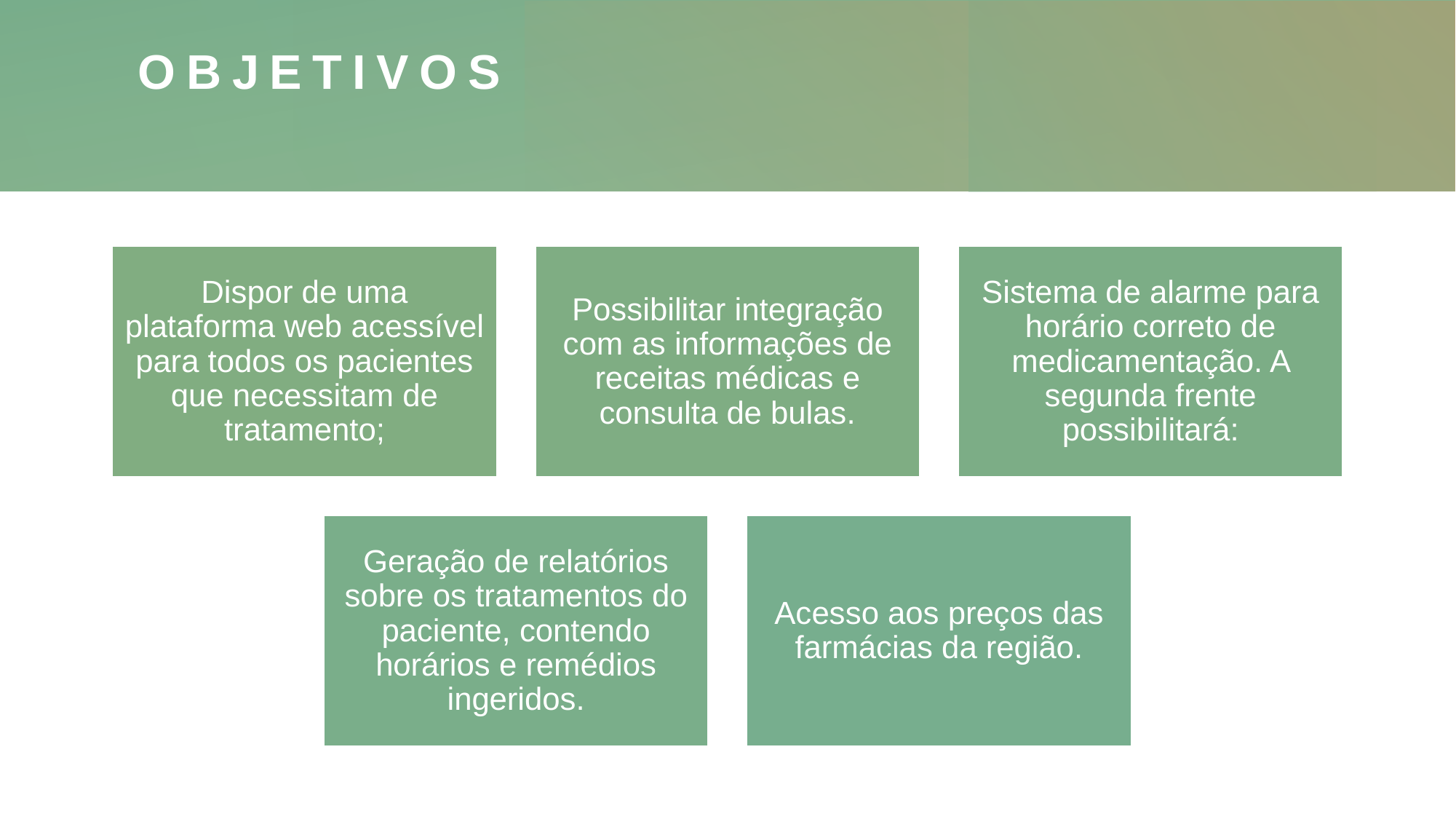

# Objetivos
Dispor de uma plataforma web acessível para todos os pacientes que necessitam de tratamento;
Possibilitar integração com as informações de receitas médicas e consulta de bulas.
Sistema de alarme para horário correto de medicamentação. A segunda frente possibilitará:
Geração de relatórios sobre os tratamentos do paciente, contendo horários e remédios ingeridos.
Acesso aos preços das farmácias da região.